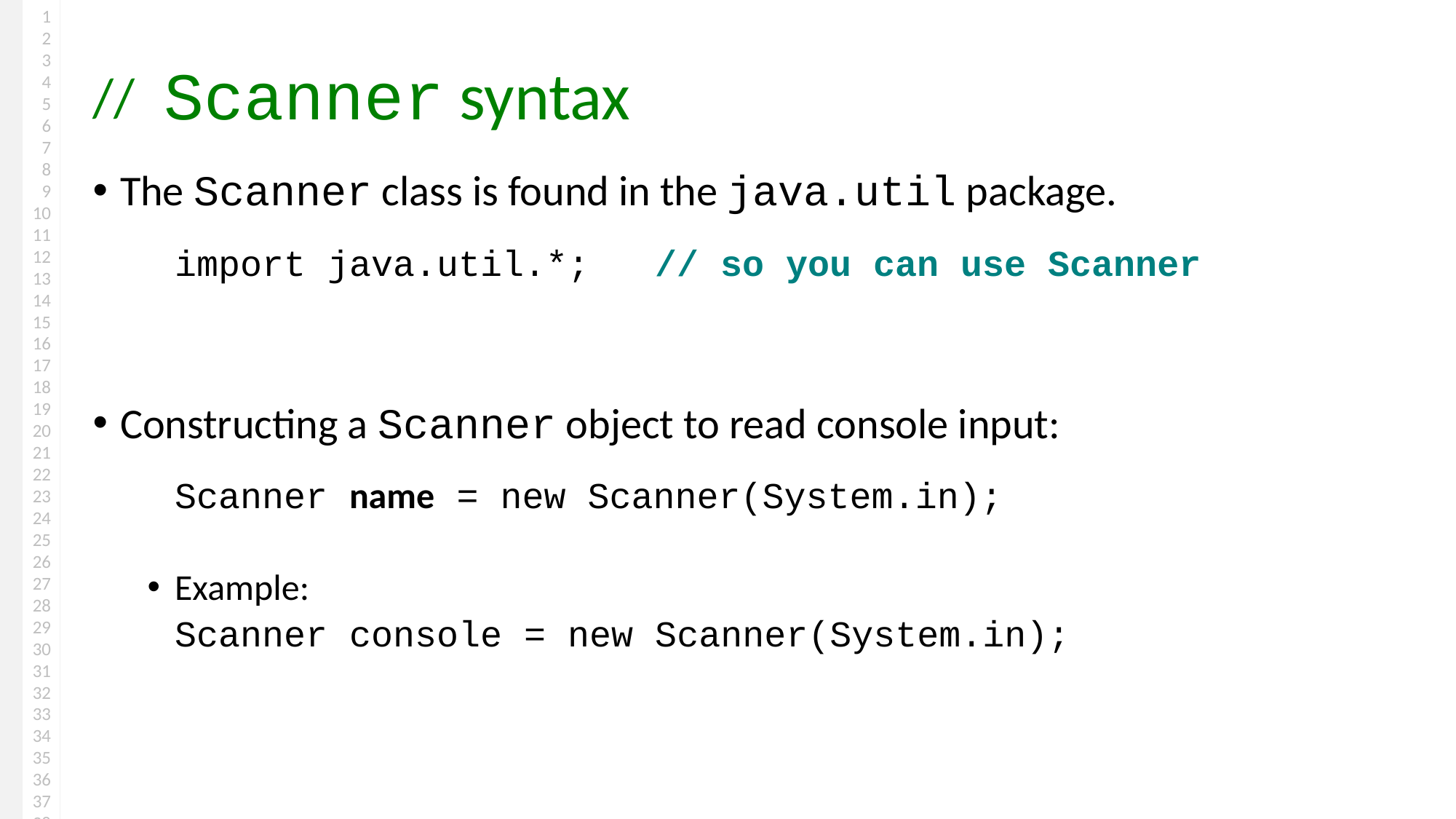

# Scanner syntax
The Scanner class is found in the java.util package.

	import java.util.*;   // so you can use Scanner

Constructing a Scanner object to read console input:

	Scanner name = new Scanner(System.in);

Example:
	Scanner console = new Scanner(System.in);